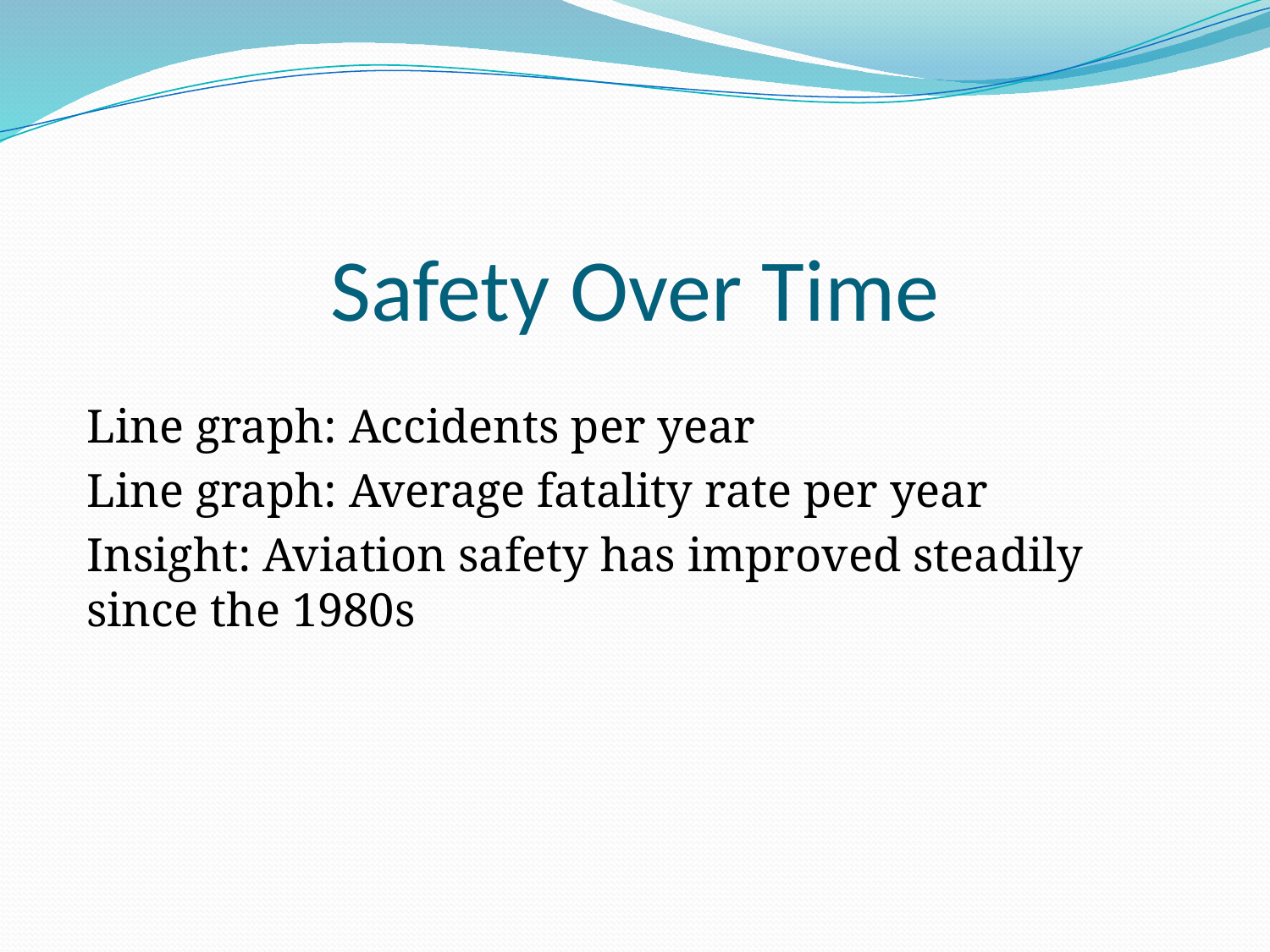

# Safety Over Time
Line graph: Accidents per year
Line graph: Average fatality rate per year
Insight: Aviation safety has improved steadily since the 1980s